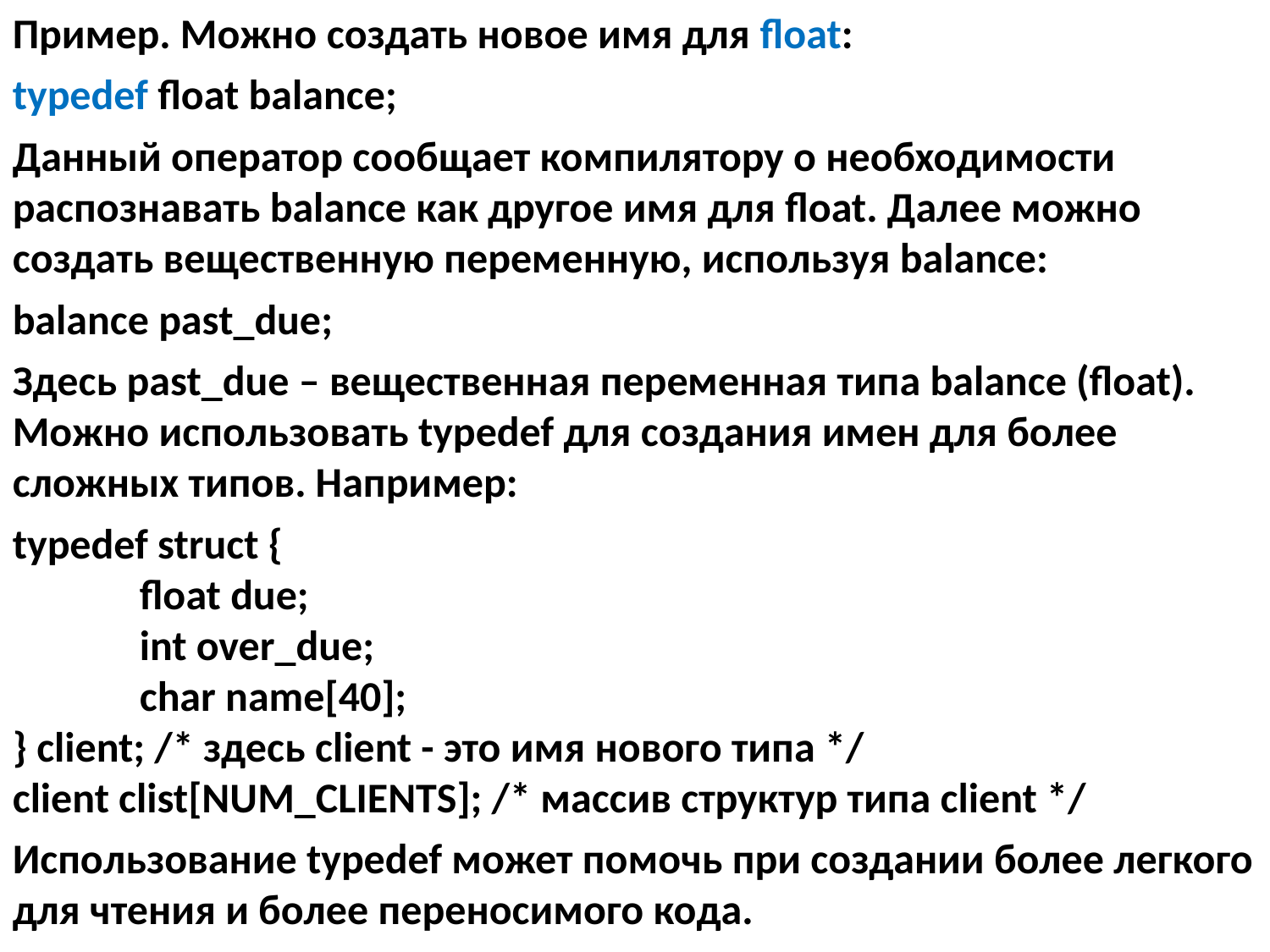

Пример. Можно создать новое имя для float:
typedef float balance;
Данный оператор сообщает компилятору о необходимости распознавать balance как другое имя для float. Далее можно создать вещественную переменную, используя balance:
balance past_due;
Здесь past_due – вещественная переменная типа balance (float). Можно использовать typedef для создания имен для более сложных типов. Например:
typedef struct {
	float due;
	int over_due;
	char name[40];
} client; /* здесь client - это имя нового типа */
client clist[NUM_CLIENTS]; /* массив структур типа client */
Использование typedef может помочь при создании более легкого для чтения и более переносимого кода.